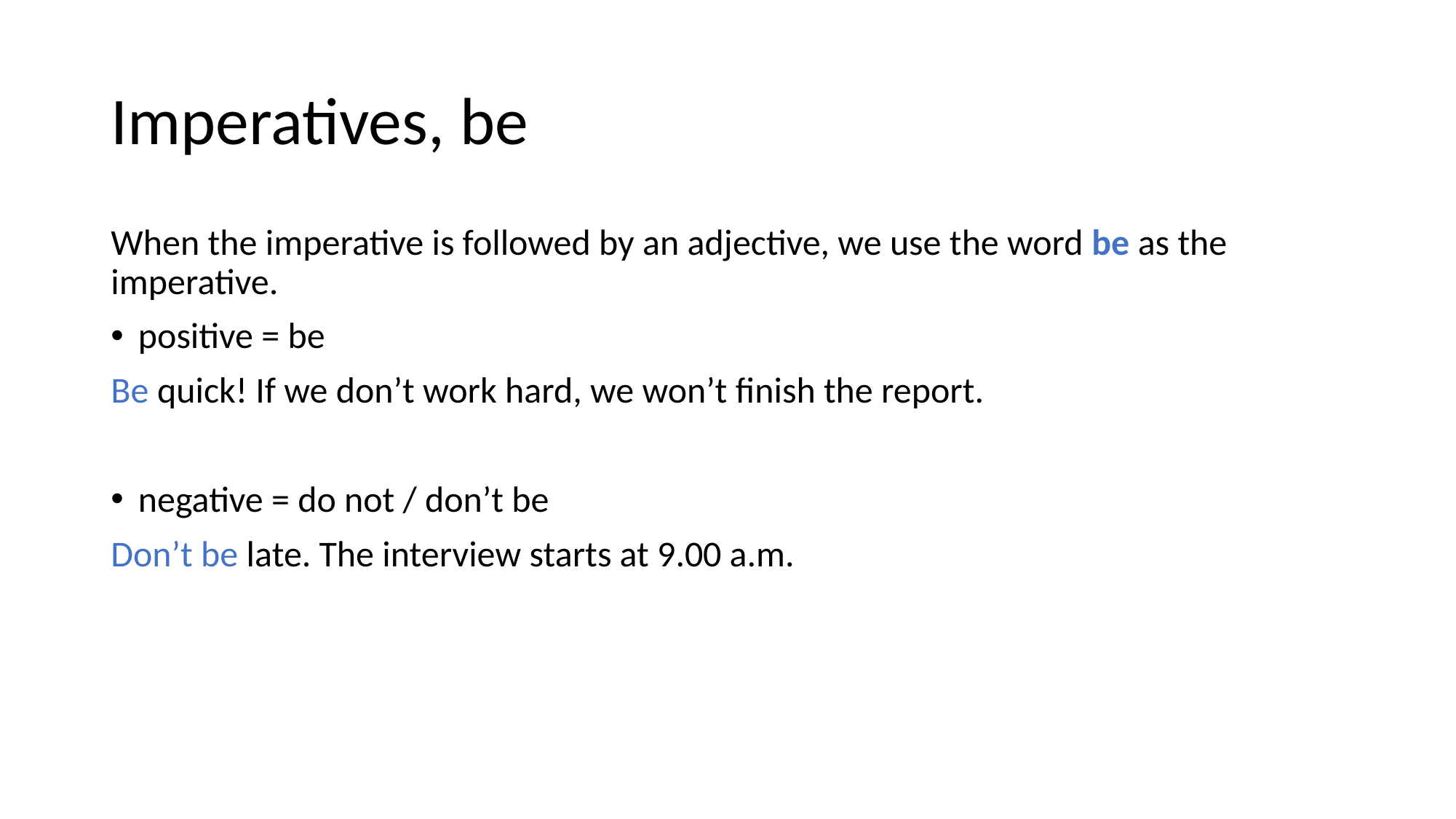

# Imperatives, be
When the imperative is followed by an adjective, we use the word be as the imperative.
positive = be
Be quick! If we don’t work hard, we won’t finish the report.

negative = do not / don’t be
Don’t be late. The interview starts at 9.00 a.m.